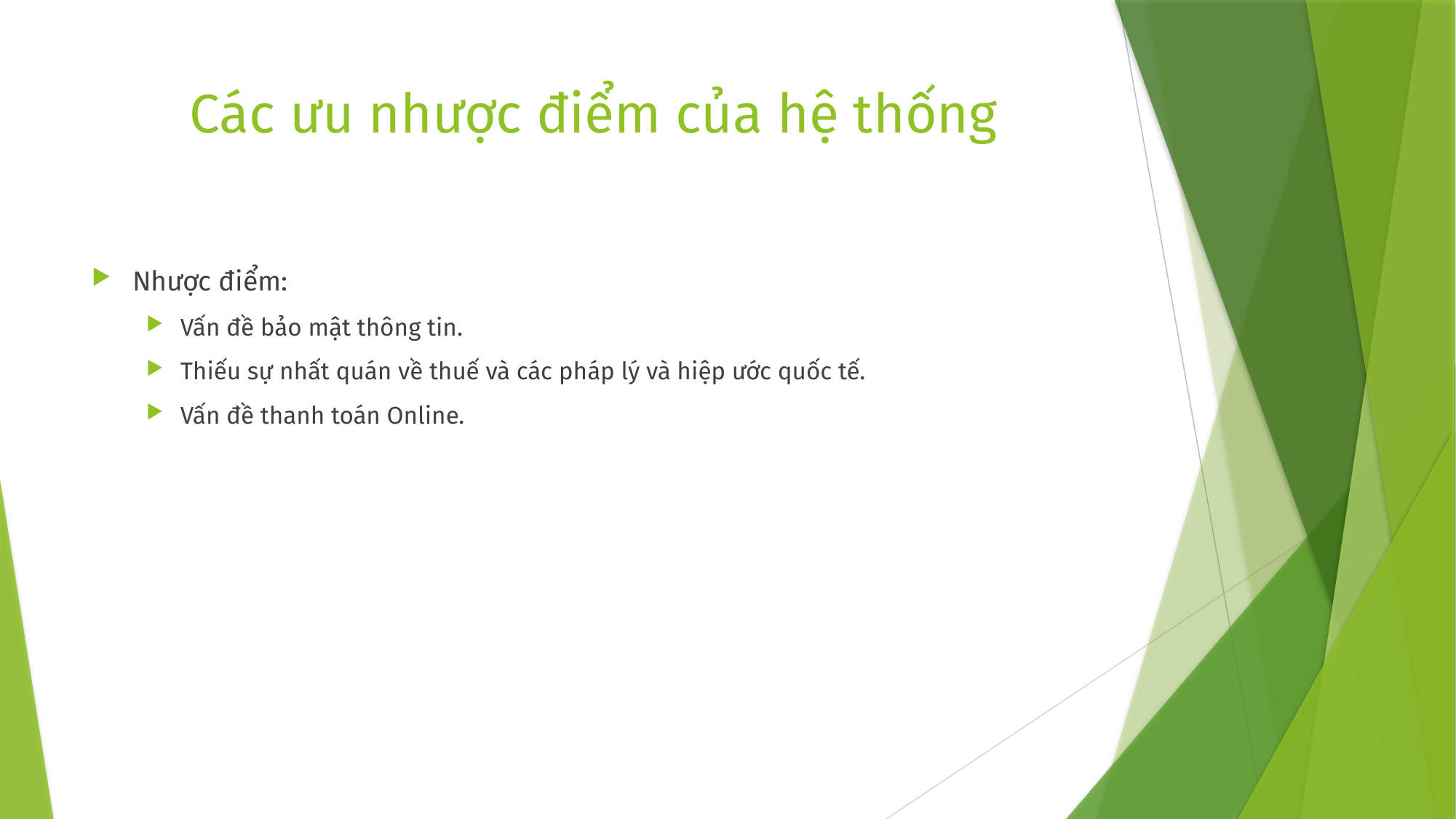

# Các ưu nhược điểm của hệ thống
Nhược điểm:
Vấn đề bảo mật thông tin.
Thiếu sự nhất quán về thuế và các pháp lý và hiệp ước quốc tế.
Vấn đề thanh toán Online.